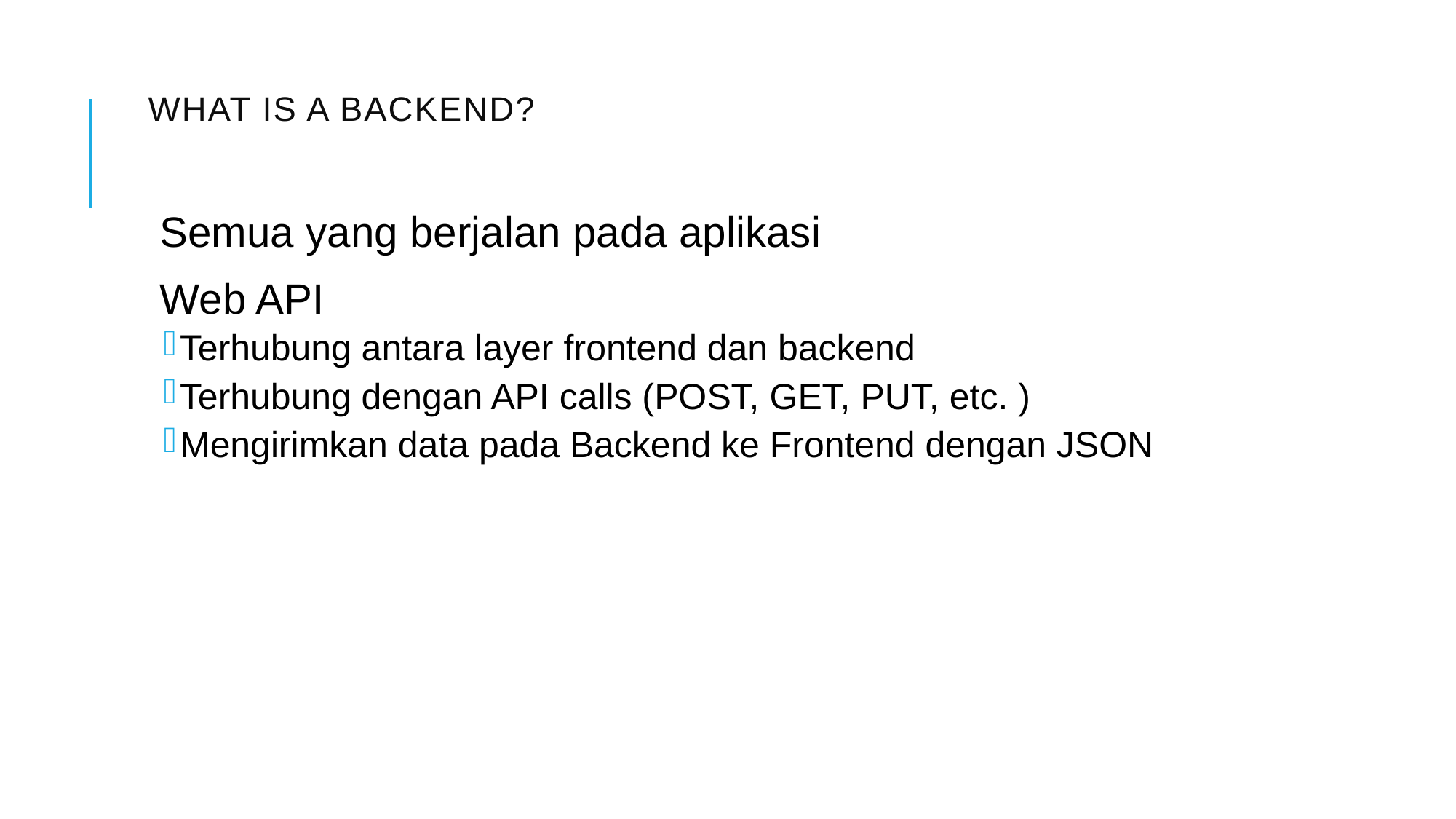

# What is a Backend?
Semua yang berjalan pada aplikasi
Web API
Terhubung antara layer frontend dan backend
Terhubung dengan API calls (POST, GET, PUT, etc. )
Mengirimkan data pada Backend ke Frontend dengan JSON